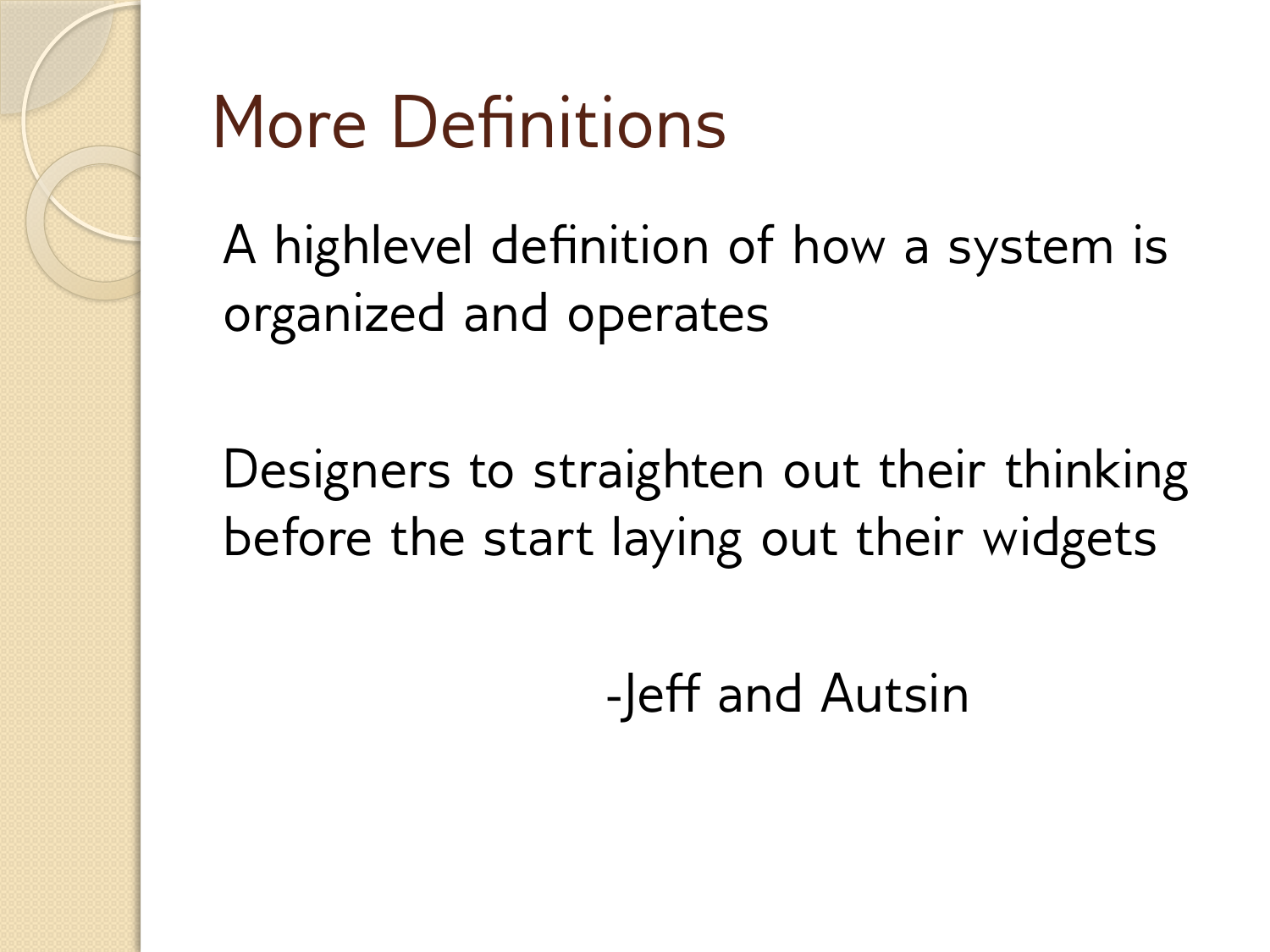

# More Definitions
A highlevel definition of how a system is organized and operates

Designers to straighten out their thinking before the start laying out their widgets

			-Jeff and Autsin